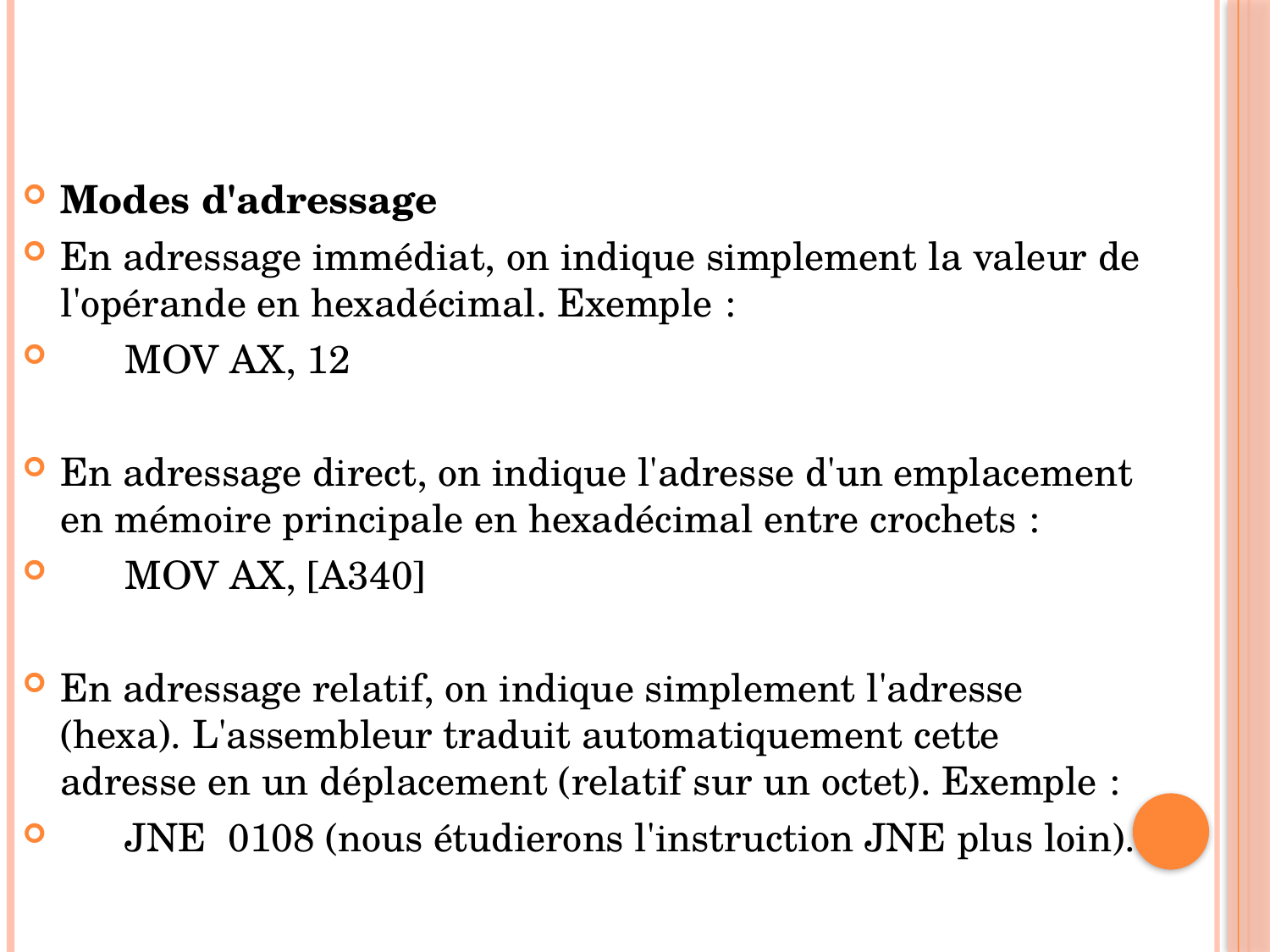

#
Modes d'adressage
En adressage immédiat, on indique simplement la valeur de l'opérande en hexadécimal. Exemple :
      MOV AX, 12

En adressage direct, on indique l'adresse d'un emplacement en mémoire principale en hexadécimal entre crochets :
      MOV AX, [A340]

En adressage relatif, on indique simplement l'adresse (hexa). L'assembleur traduit automatiquement cette adresse en un déplacement (relatif sur un octet). Exemple :
      JNE  0108 (nous étudierons l'instruction JNE plus loin).